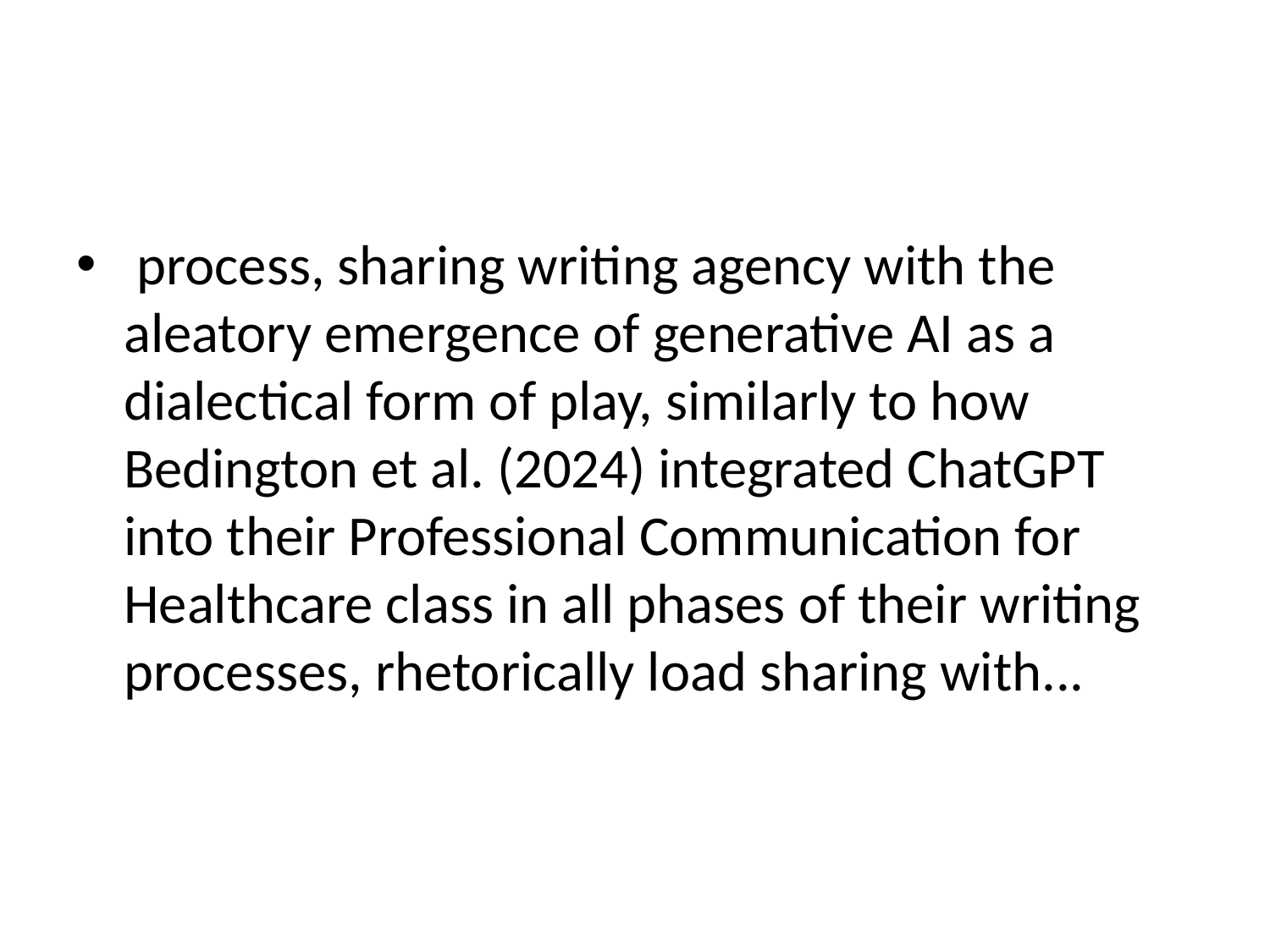

#
 process, sharing writing agency with the aleatory emergence of generative AI as a dialectical form of play, similarly to how Bedington et al. (2024) integrated ChatGPT into their Professional Communication for Healthcare class in all phases of their writing processes, rhetorically load sharing with...